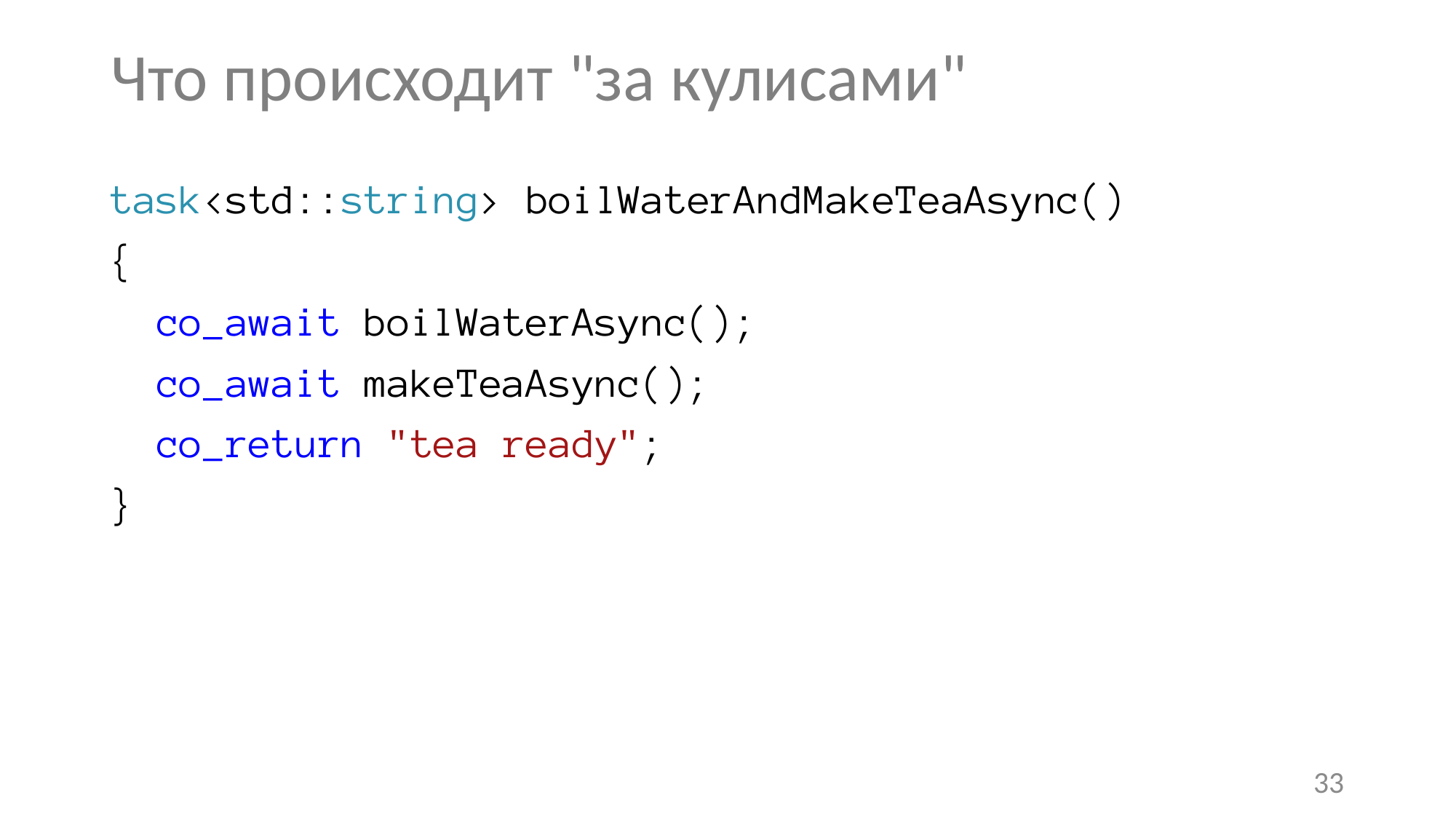

# Что происходит "за кулисами"
task<std::string> boilWaterAndMakeTeaAsync()
{
  co_await boilWaterAsync();
  co_await makeTeaAsync();
  co_return "tea ready";
}
33